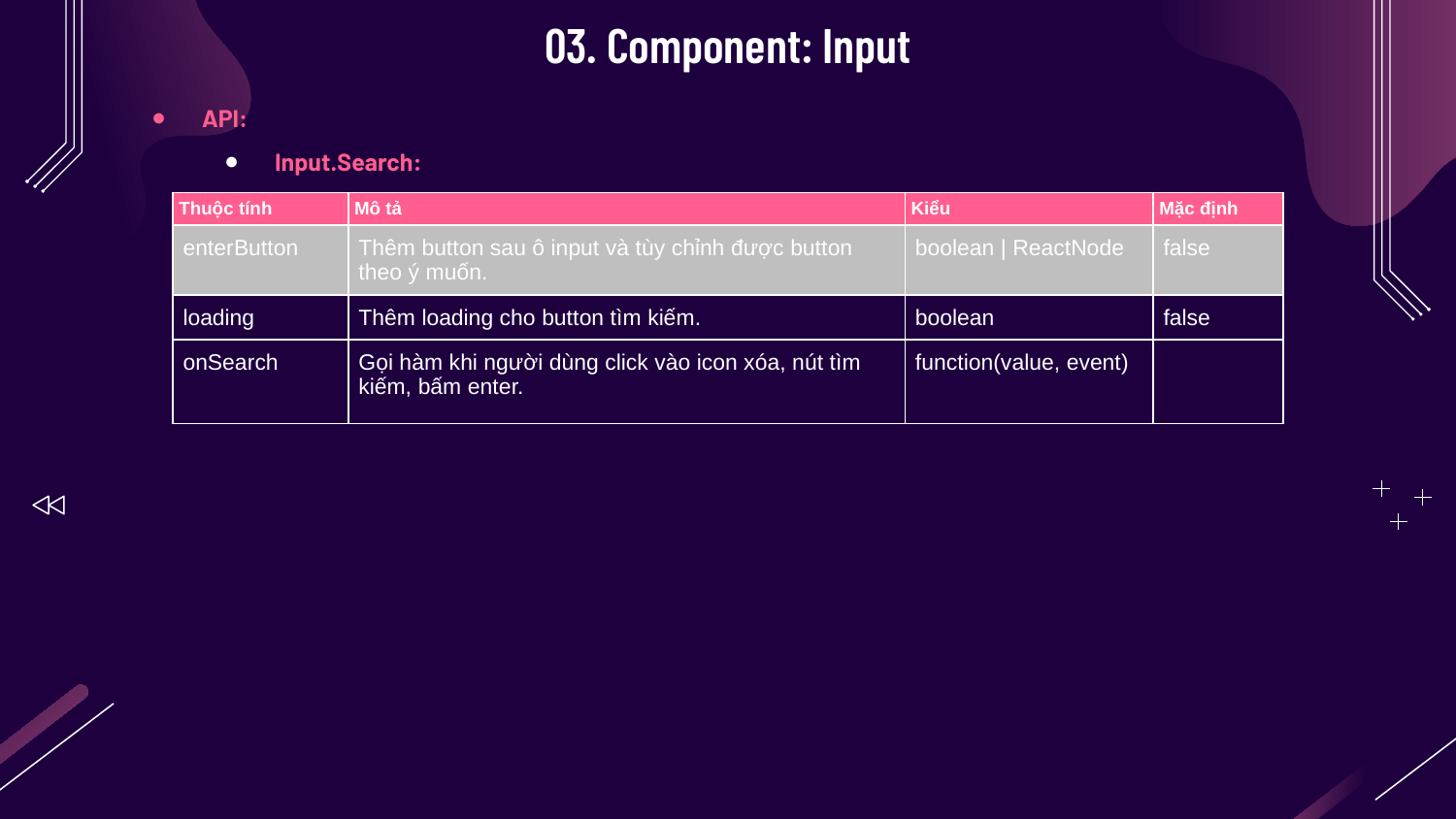

# 03. Component: Input
API:
Input.Search:
| Thuộc tính | Mô tả | Kiểu | Mặc định |
| --- | --- | --- | --- |
| enterButton | Thêm button sau ô input và tùy chỉnh được button theo ý muốn. | boolean | ReactNode | false |
| loading | Thêm loading cho button tìm kiếm. | boolean | false |
| onSearch | Gọi hàm khi người dùng click vào icon xóa, nút tìm kiếm, bấm enter. | function(value, event) |  |